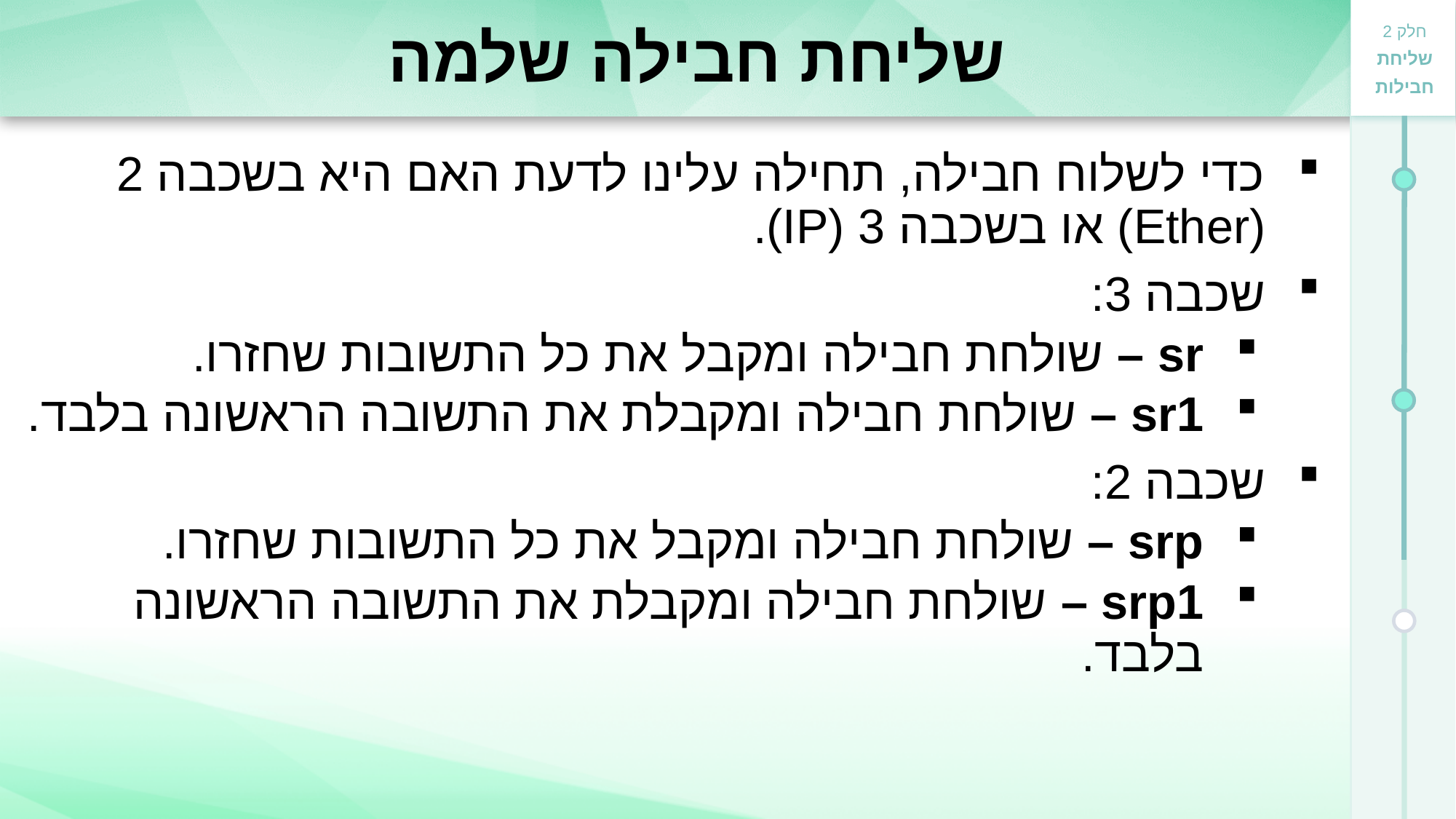

# שליחת חבילה שלמה

כדי לשלוח חבילה, תחילה עלינו לדעת האם היא בשכבה 2 (Ether) או בשכבה 3 (IP).
שכבה 3:
sr – שולחת חבילה ומקבל את כל התשובות שחזרו.
sr1 – שולחת חבילה ומקבלת את התשובה הראשונה בלבד.
שכבה 2:
srp – שולחת חבילה ומקבל את כל התשובות שחזרו.
srp1 – שולחת חבילה ומקבלת את התשובה הראשונה בלבד.